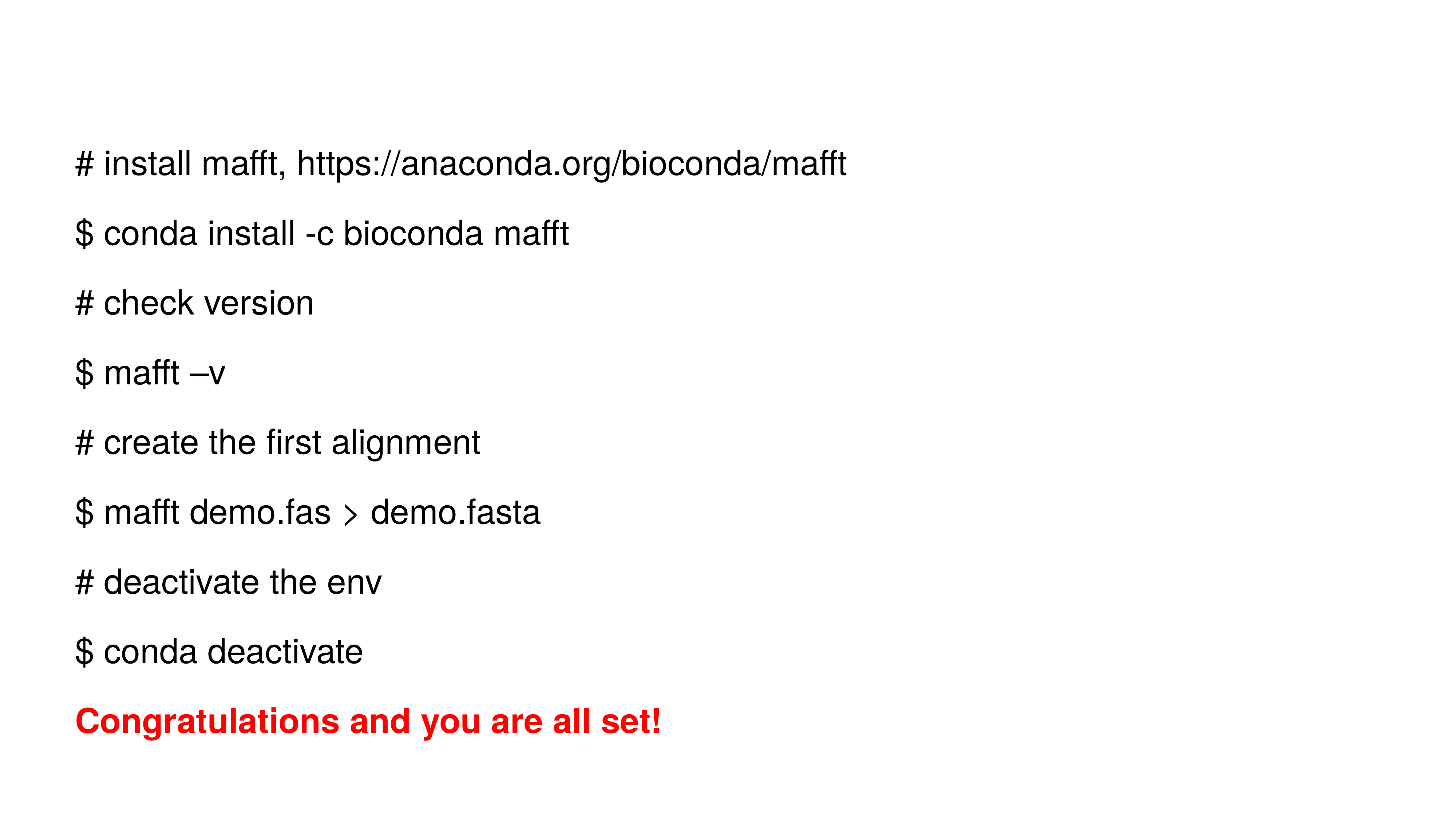

#
# install mafft, https://anaconda.org/bioconda/mafft
$ conda install -c bioconda mafft
# check version
$ mafft –v
# create the first alignment
$ mafft demo.fas > demo.fasta
# deactivate the env
$ conda deactivate
Congratulations and you are all set!